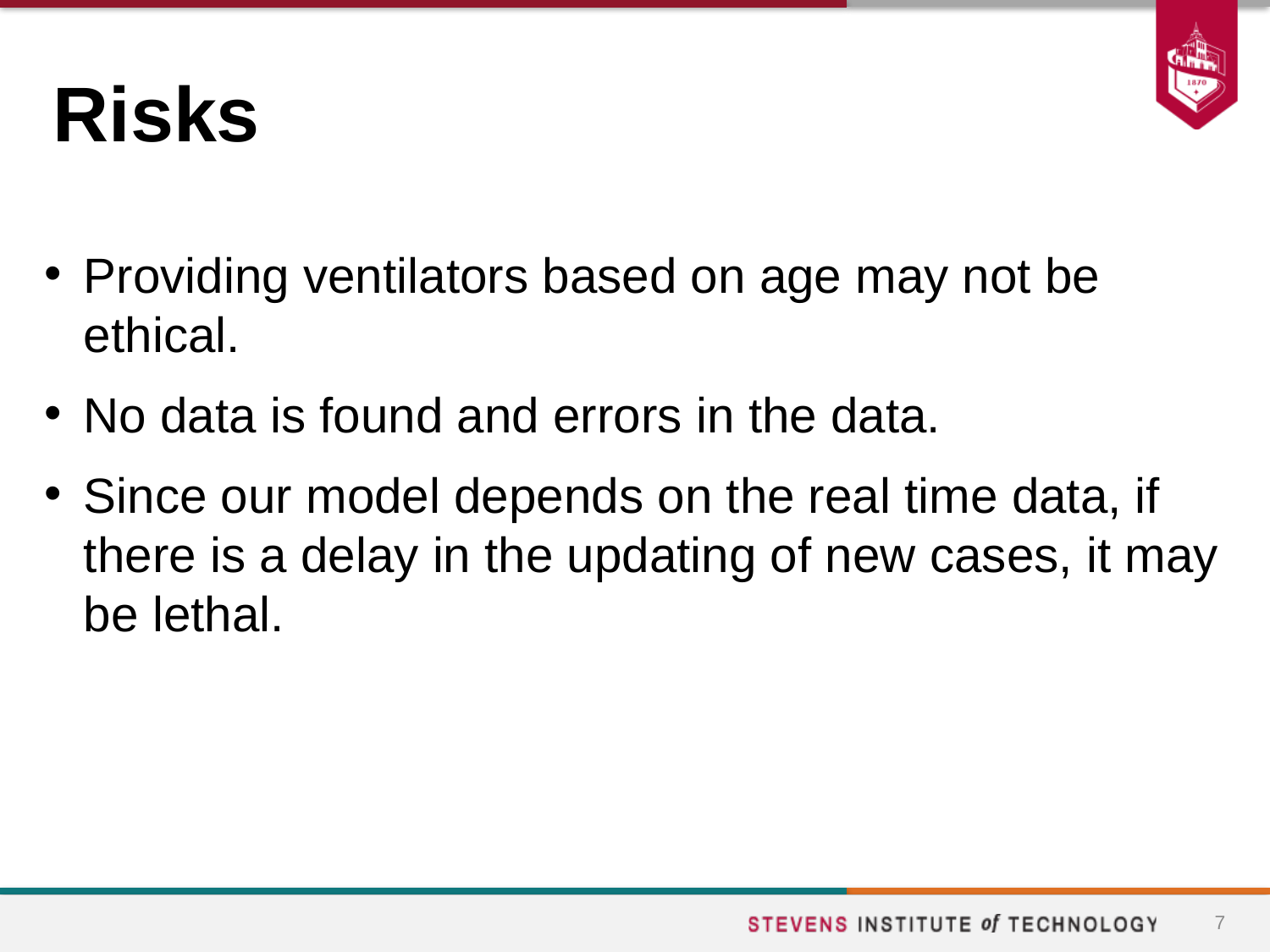

# Risks
Providing ventilators based on age may not be ethical.
No data is found and errors in the data.
Since our model depends on the real time data, if there is a delay in the updating of new cases, it may be lethal.

7